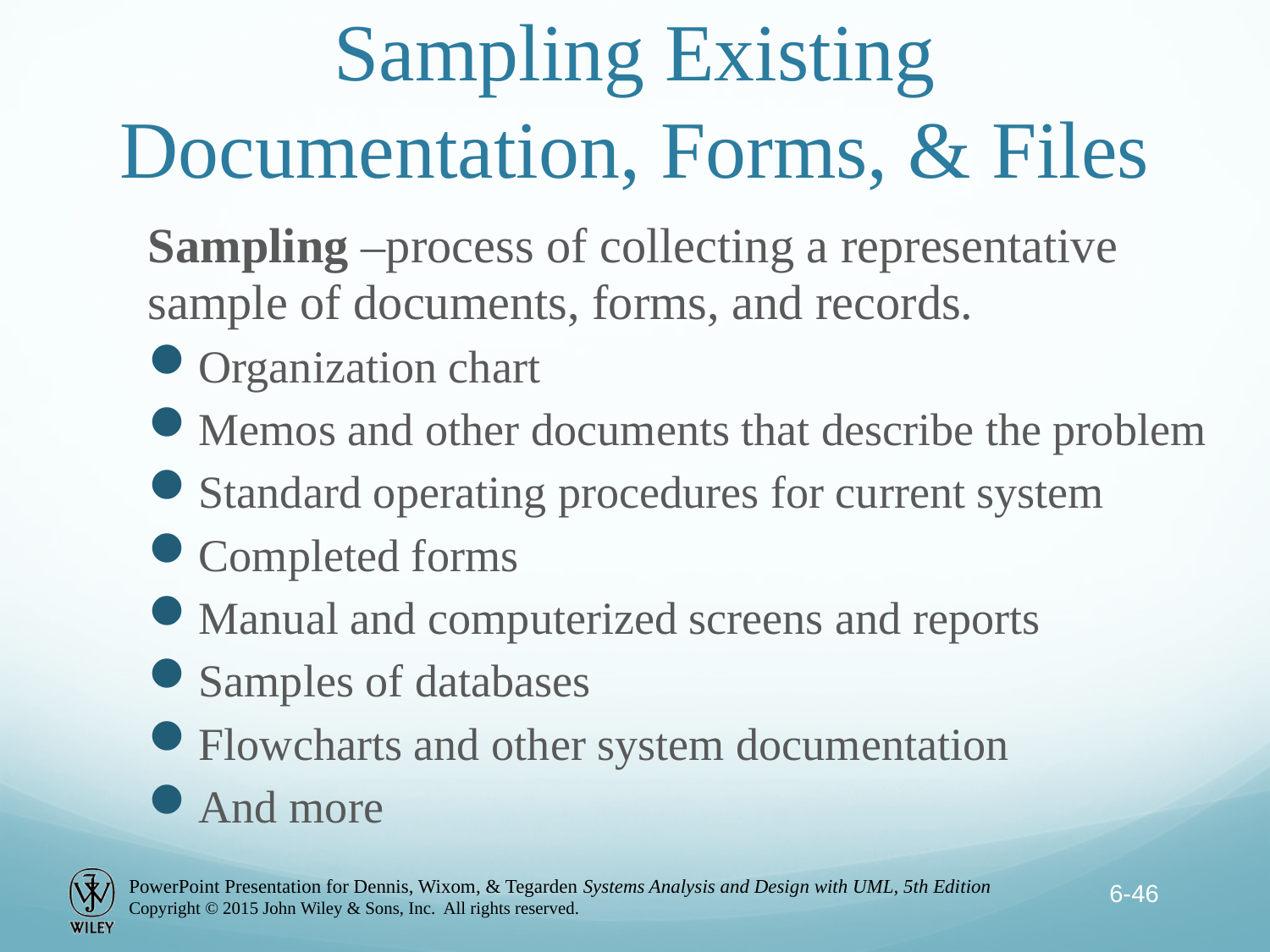

# Sampling Existing Documentation, Forms, & Files
	Sampling –process of collecting a representative sample of documents, forms, and records.
Organization chart
Memos and other documents that describe the problem
Standard operating procedures for current system
Completed forms
Manual and computerized screens and reports
Samples of databases
Flowcharts and other system documentation
And more
6-46